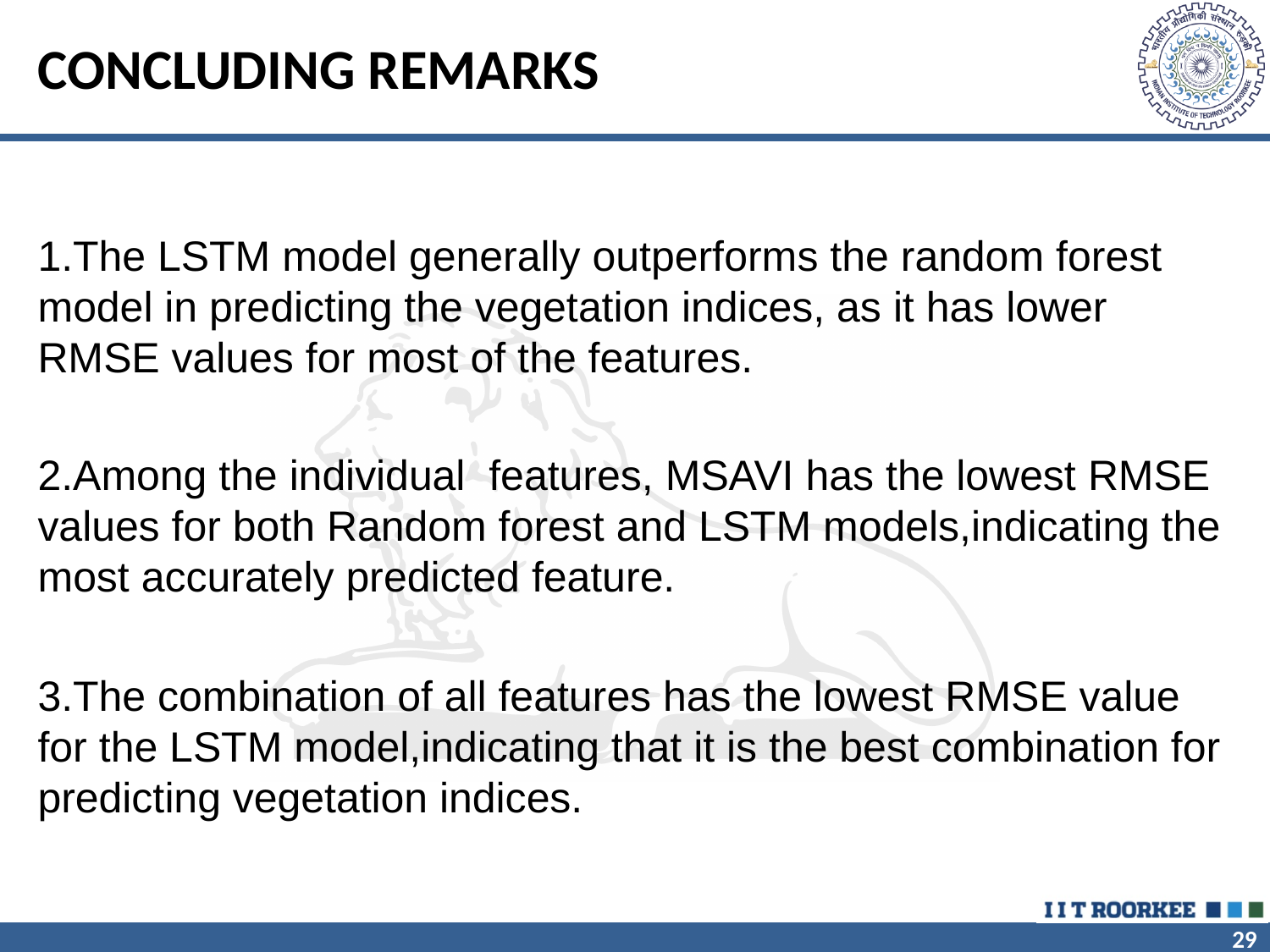

# CONCLUDING REMARKS

1.The LSTM model generally outperforms the random forest model in predicting the vegetation indices, as it has lower RMSE values for most of the features.

2.Among the individual  features, MSAVI has the lowest RMSE values for both Random forest and LSTM models,indicating the most accurately predicted feature.

3.The combination of all features has the lowest RMSE value for the LSTM model,indicating that it is the best combination for predicting vegetation indices.